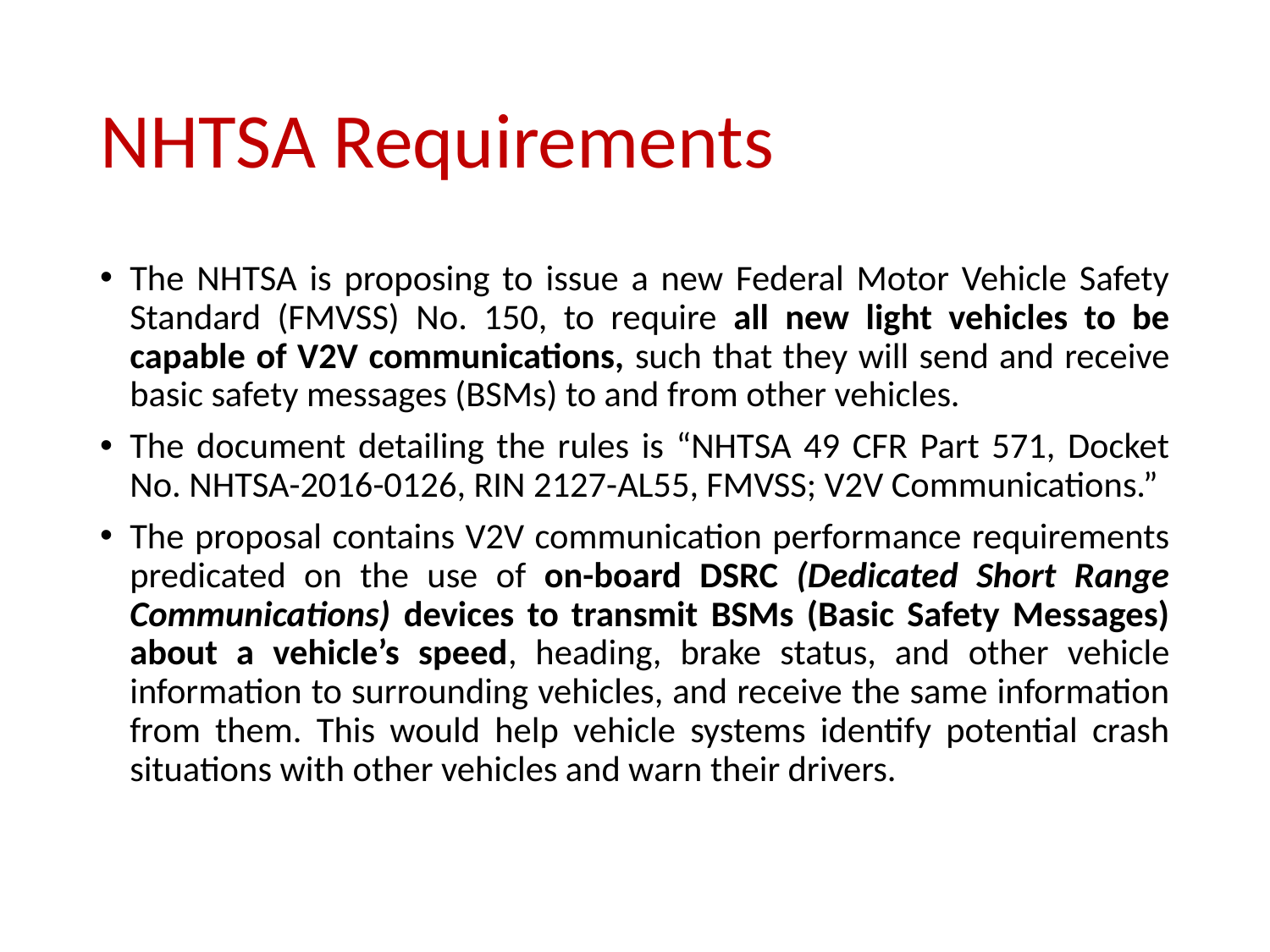

# NHTSA Requirements
The NHTSA is proposing to issue a new Federal Motor Vehicle Safety Standard (FMVSS) No. 150, to require all new light vehicles to be capable of V2V communications, such that they will send and receive basic safety messages (BSMs) to and from other vehicles.
The document detailing the rules is “NHTSA 49 CFR Part 571, Docket No. NHTSA-2016-0126, RIN 2127-AL55, FMVSS; V2V Communications.”
The proposal contains V2V communication performance requirements predicated on the use of on-board DSRC (Dedicated Short Range Communications) devices to transmit BSMs (Basic Safety Messages) about a vehicle’s speed, heading, brake status, and other vehicle information to surrounding vehicles, and receive the same information from them. This would help vehicle systems identify potential crash situations with other vehicles and warn their drivers.